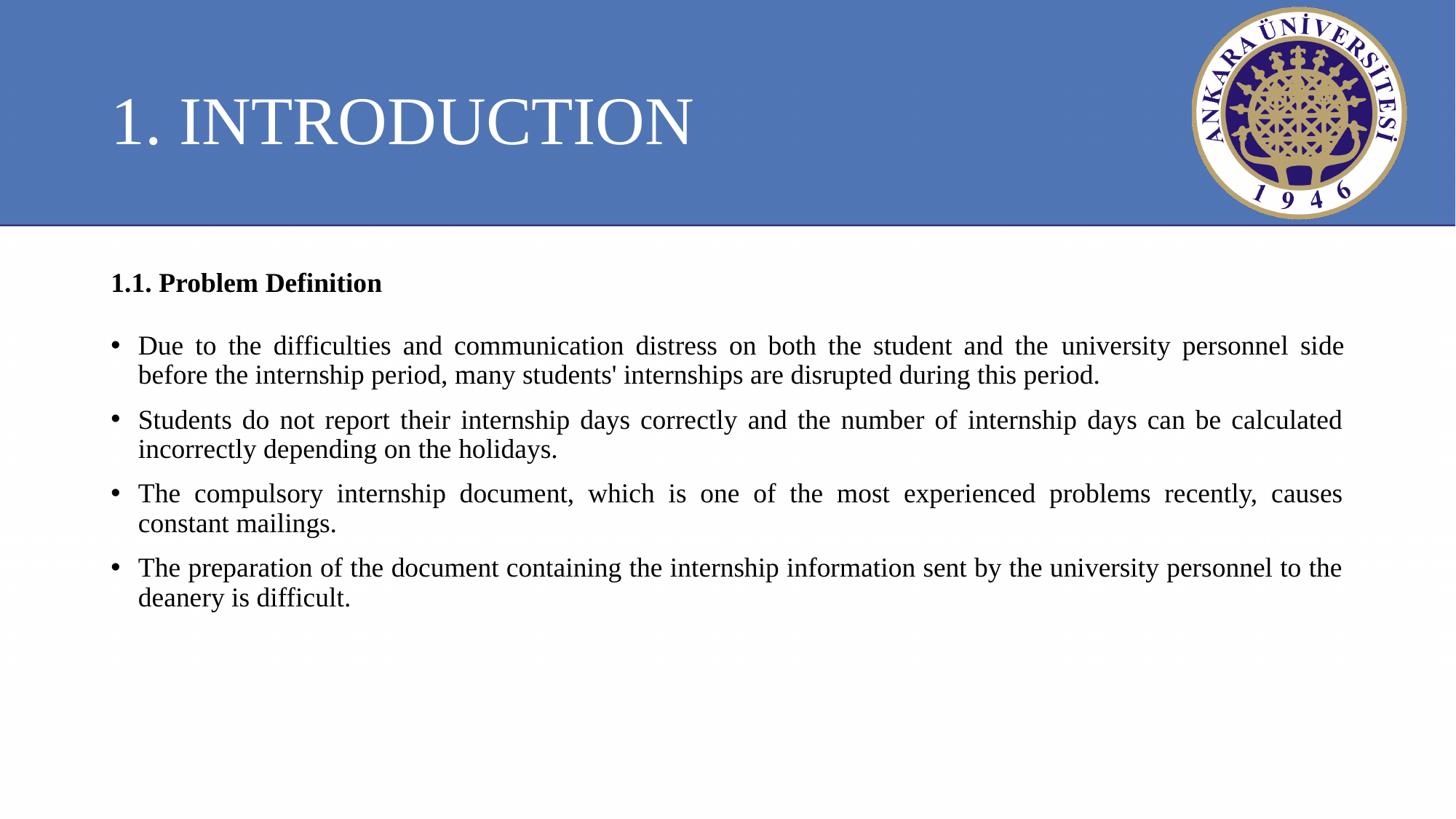

# 1. INTRODUCTION
1.1. Problem Definition
Due to the difficulties and communication distress on both the student and the university personnel side before the internship period, many students' internships are disrupted during this period.
Students do not report their internship days correctly and the number of internship days can be calculated incorrectly depending on the holidays.
The compulsory internship document, which is one of the most experienced problems recently, causes constant mailings.
The preparation of the document containing the internship information sent by the university personnel to the deanery is difficult.